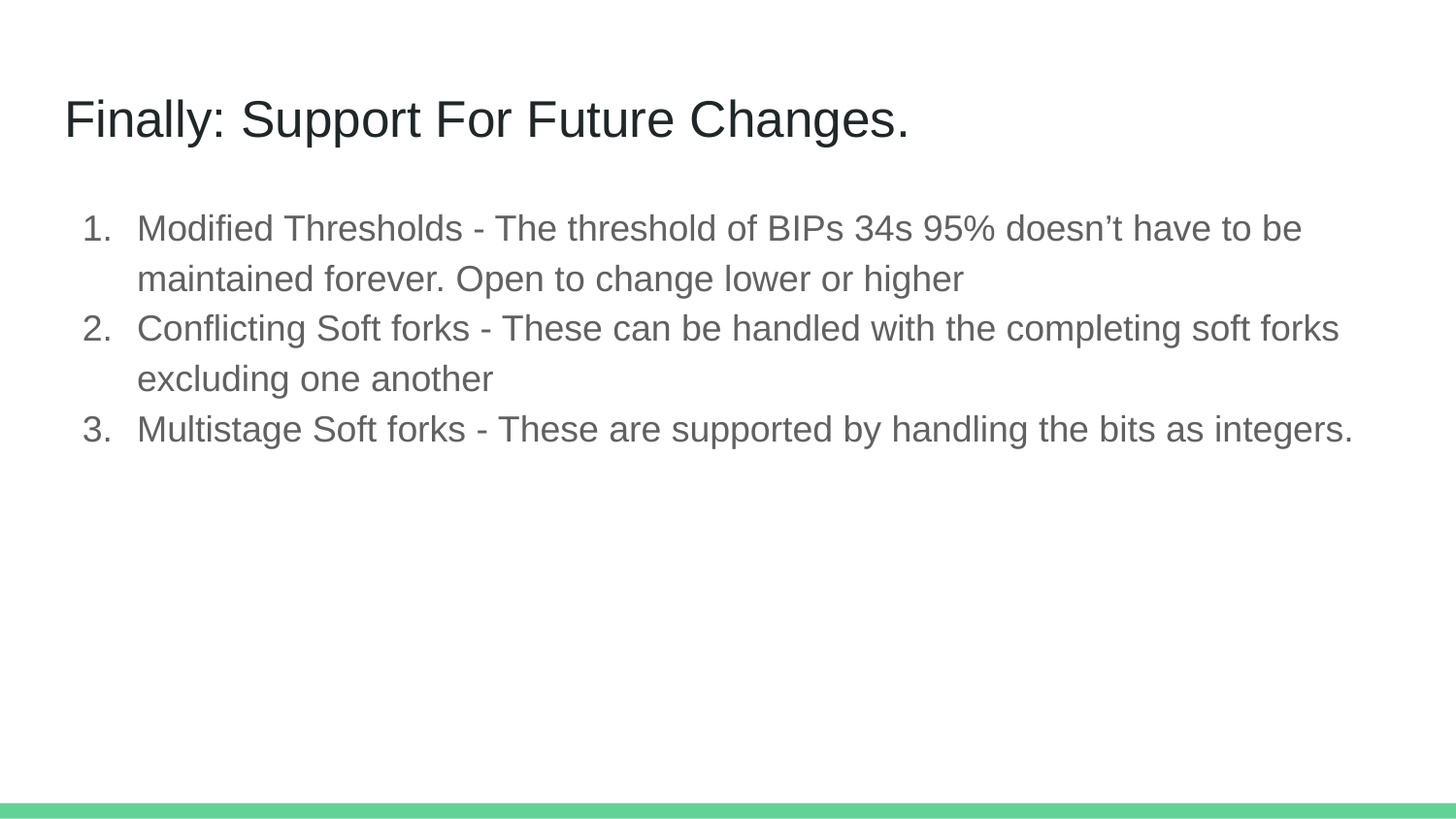

# Finally: Support For Future Changes.
Modified Thresholds - The threshold of BIPs 34s 95% doesn’t have to be maintained forever. Open to change lower or higher
Conflicting Soft forks - These can be handled with the completing soft forks excluding one another
Multistage Soft forks - These are supported by handling the bits as integers.